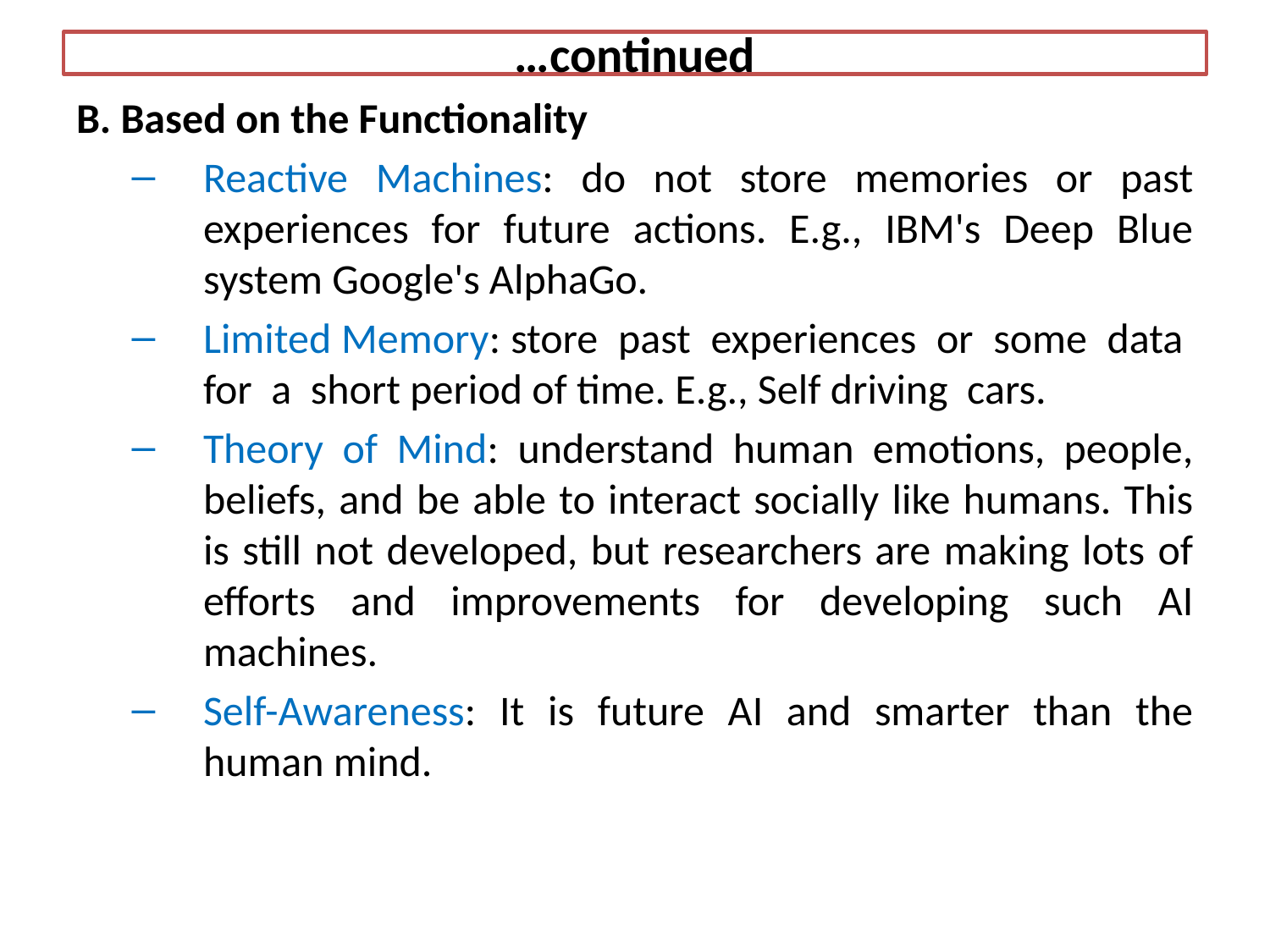

# …continued
B. Based on the Functionality
Reactive Machines: do not store memories or past experiences for future actions. E.g., IBM's Deep Blue system Google's AlphaGo.
Limited Memory: store  past  experiences  or  some  data  for  a  short period of time. E.g., Self driving  cars.
Theory of Mind: understand human emotions, people, beliefs, and be able to interact socially like humans. This is still not developed, but researchers are making lots of efforts and improvements for developing such AI machines.
Self-Awareness: It is future AI and smarter than the human mind.